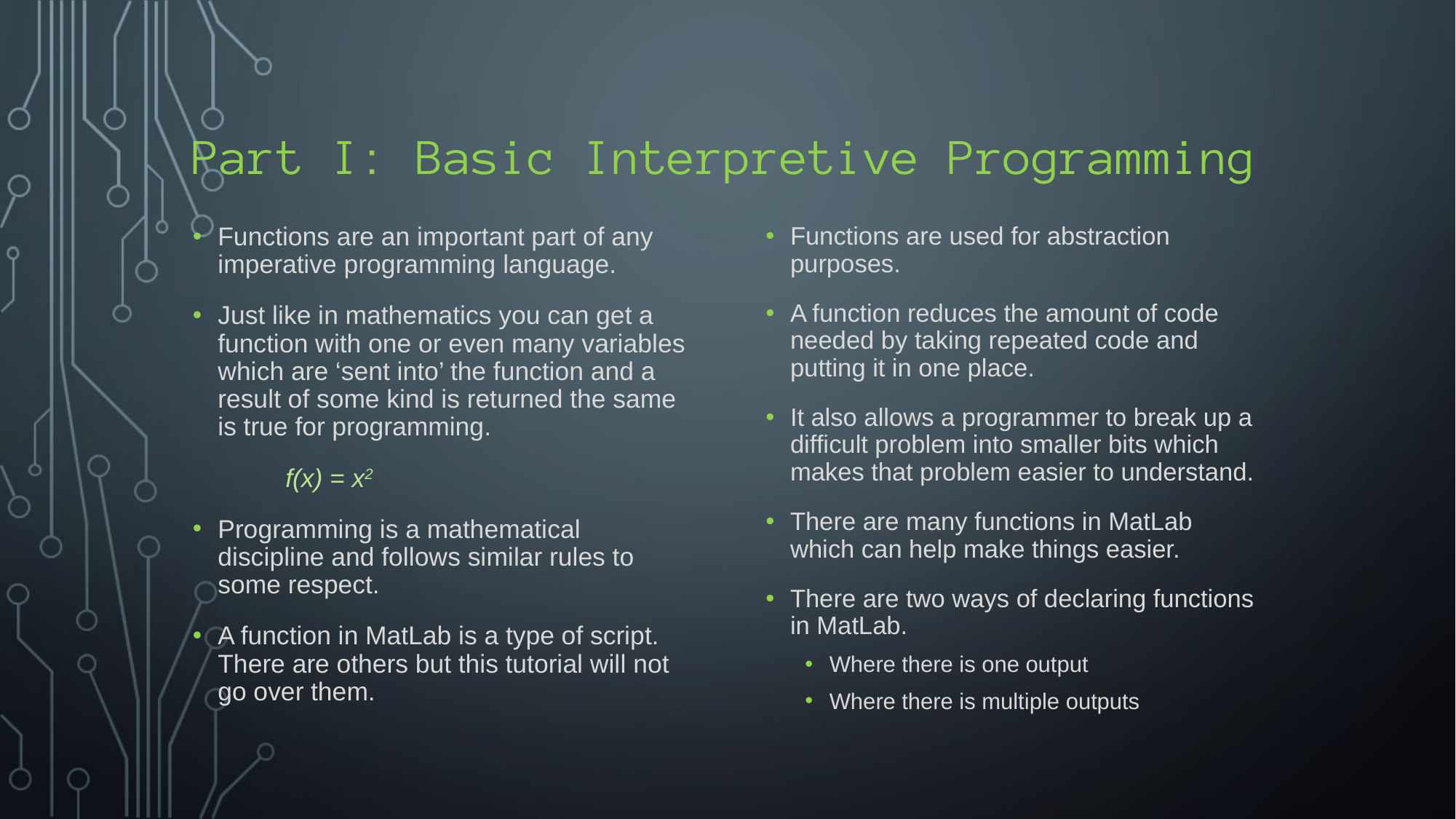

# Part I: Basic Interpretive Programming
Functions are an important part of any imperative programming language.
Just like in mathematics you can get a function with one or even many variables which are ‘sent into’ the function and a result of some kind is returned the same is true for programming.
	f(x) = x2
Programming is a mathematical discipline and follows similar rules to some respect.
A function in MatLab is a type of script. There are others but this tutorial will not go over them.
Functions are used for abstraction purposes.
A function reduces the amount of code needed by taking repeated code and putting it in one place.
It also allows a programmer to break up a difficult problem into smaller bits which makes that problem easier to understand.
There are many functions in MatLab which can help make things easier.
There are two ways of declaring functions in MatLab.
Where there is one output
Where there is multiple outputs